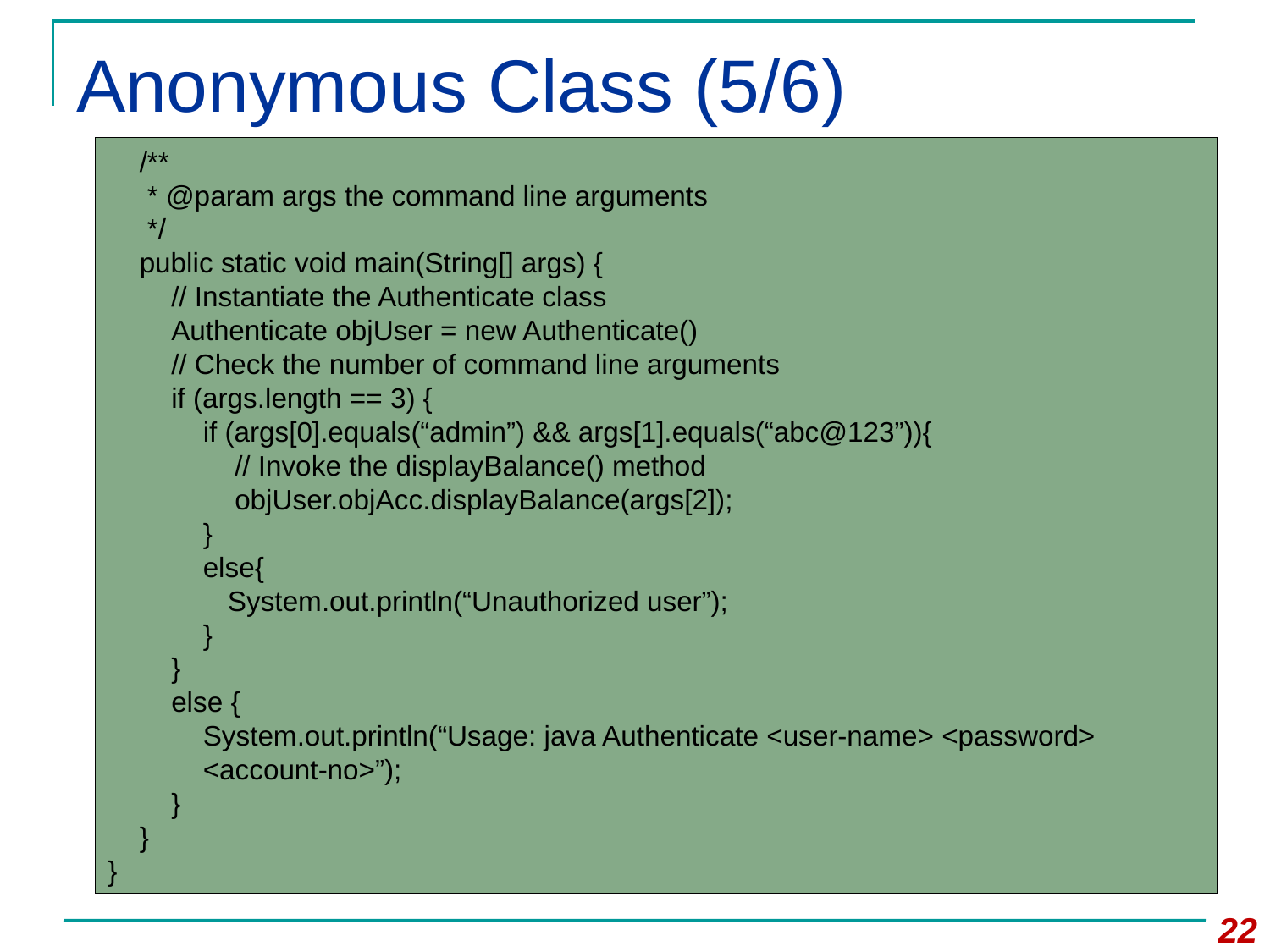

# Anonymous Class (5/6)
/**
 * @param args the command line arguments
 */
public static void main(String[] args) {
// Instantiate the Authenticate class
Authenticate objUser = new Authenticate()
// Check the number of command line arguments
if (args.length == 3) {
if (args[0].equals(“admin”) && args[1].equals(“abc@123”)){
// Invoke the displayBalance() method
objUser.objAcc.displayBalance(args[2]);
}
else{
System.out.println(“Unauthorized user”);
}
}
else {
System.out.println(“Usage: java Authenticate <user-name> <password> <account-no>”);
}
}
}
22